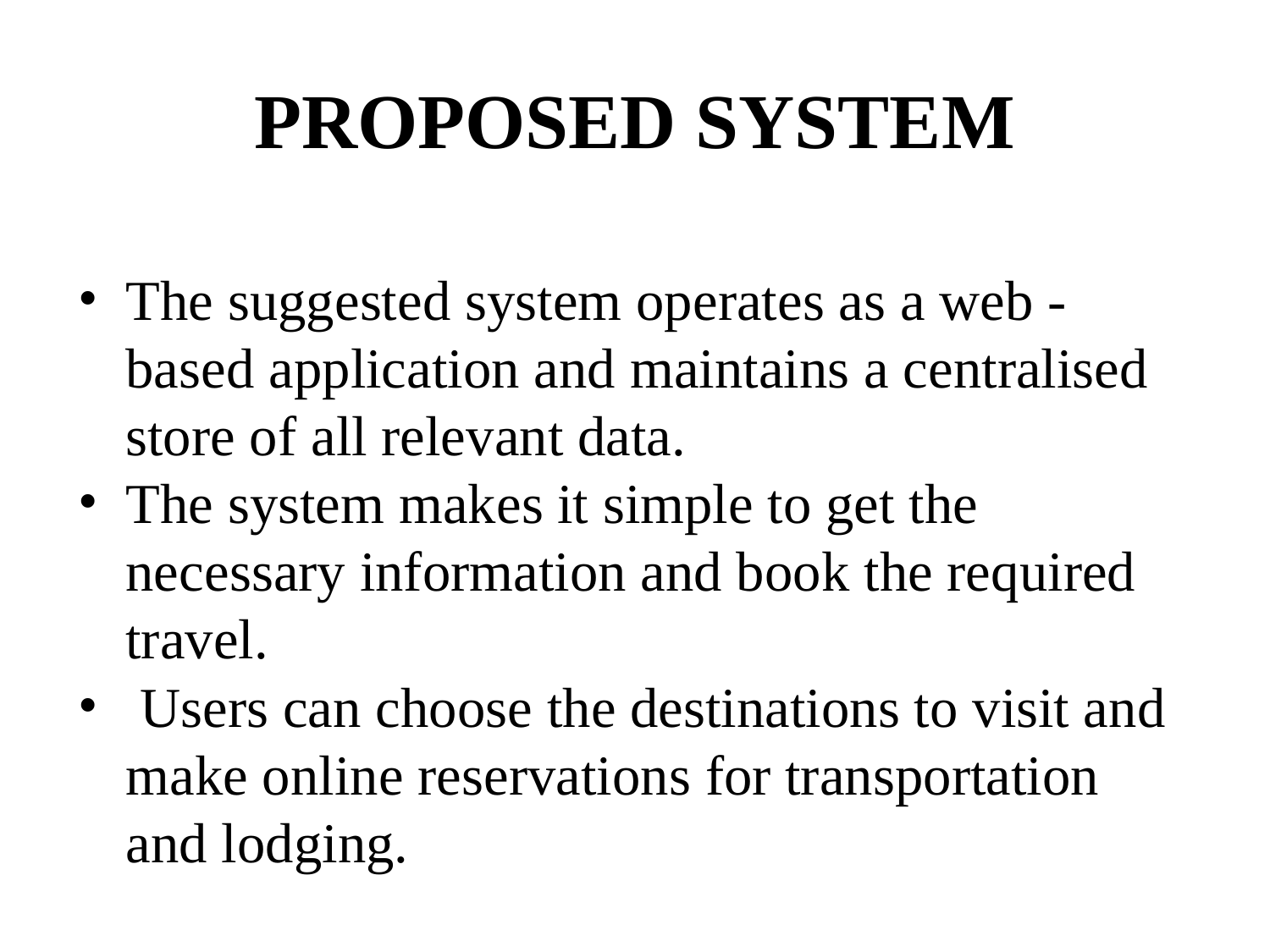

# PROPOSED SYSTEM

The suggested system operates as a web - based application and maintains a centralised store of all relevant data.
The system makes it simple to get the necessary information and book the required travel.
 Users can choose the destinations to visit and make online reservations for transportation and lodging.